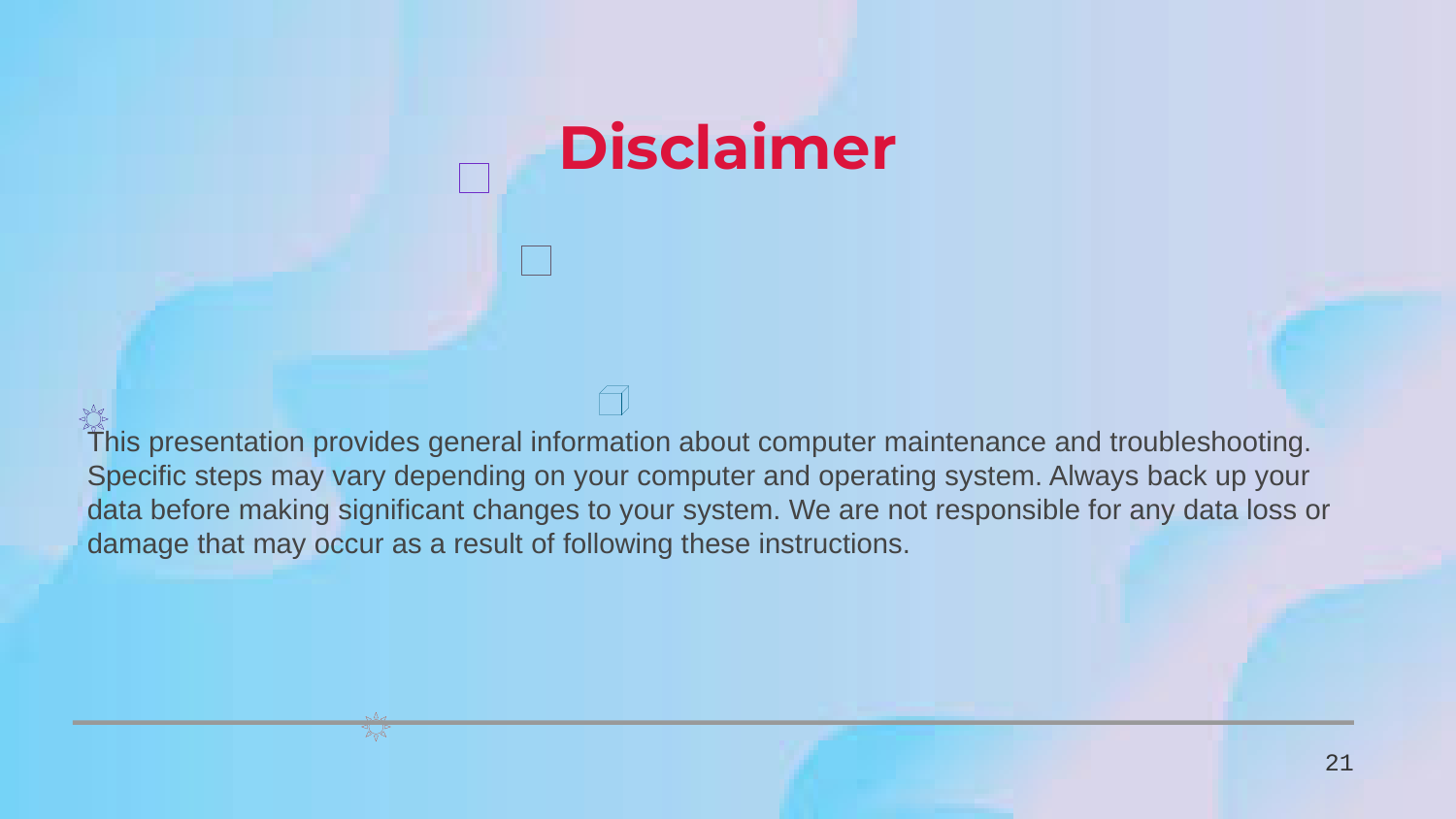

Disclaimer

This presentation provides general information about computer maintenance and troubleshooting. Specific steps may vary depending on your computer and operating system. Always back up your data before making significant changes to your system. We are not responsible for any data loss or damage that may occur as a result of following these instructions.

21